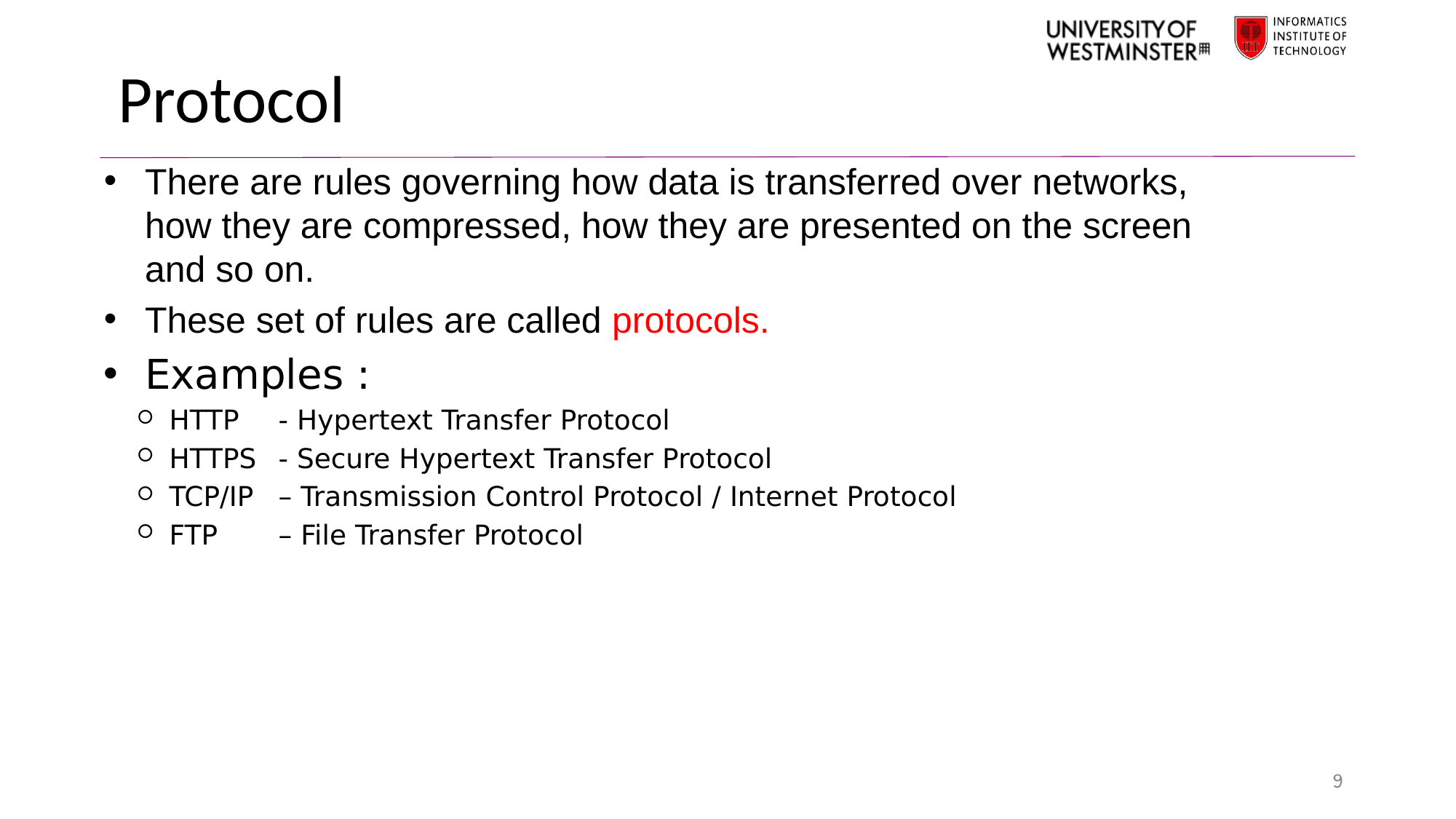

# Protocol
There are rules governing how data is transferred over networks, how they are compressed, how they are presented on the screen and so on.
These set of rules are called protocols.
Examples :
HTTP 	- Hypertext Transfer Protocol
HTTPS 	- Secure Hypertext Transfer Protocol
TCP/IP 	– Transmission Control Protocol / Internet Protocol
FTP 	– File Transfer Protocol
9